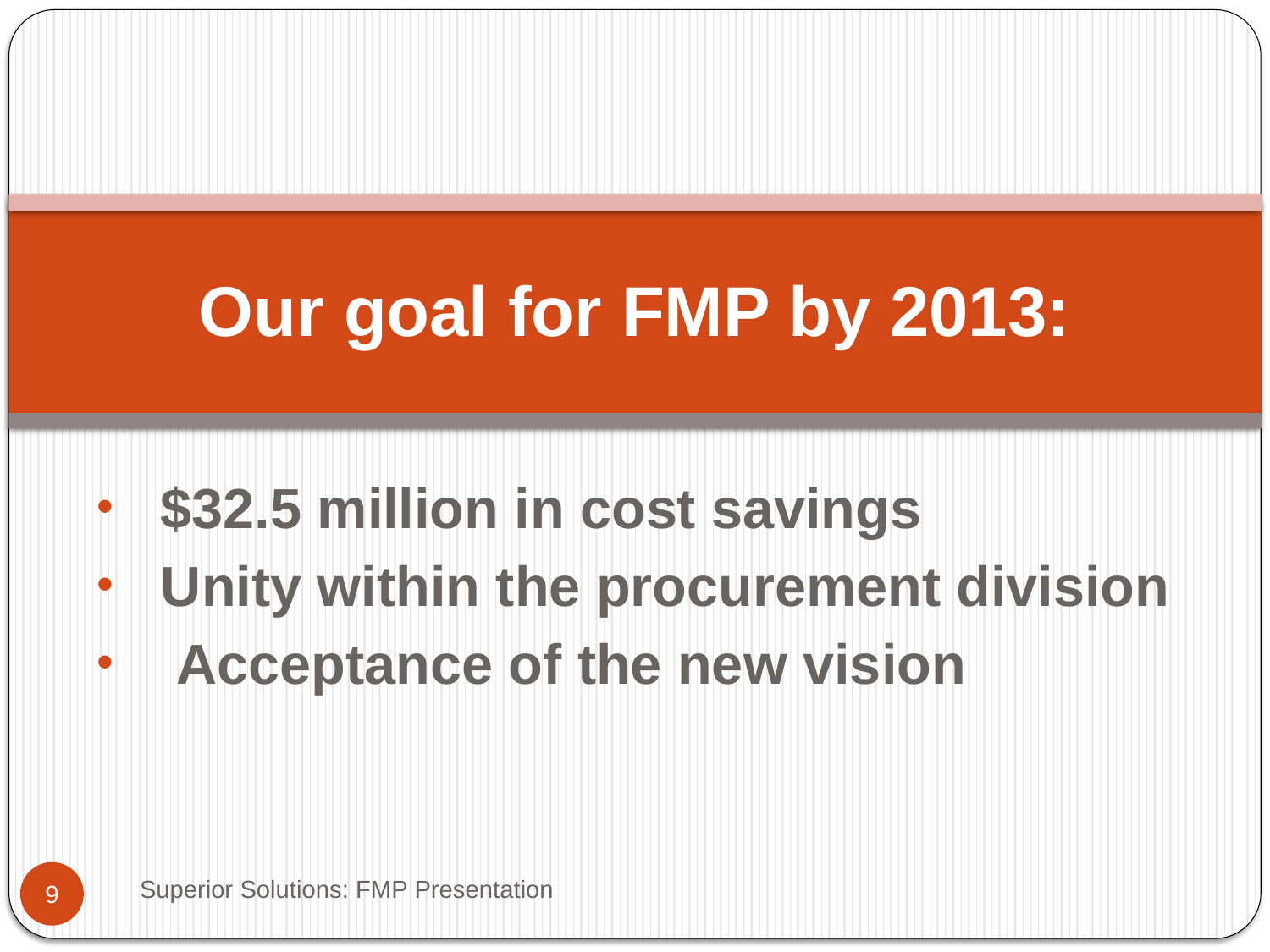

# Our goal for FMP by 2013:
$32.5 million in cost savings
Unity within the procurement division
 Acceptance of the new vision

Superior Solutions: FMP Presentation
9